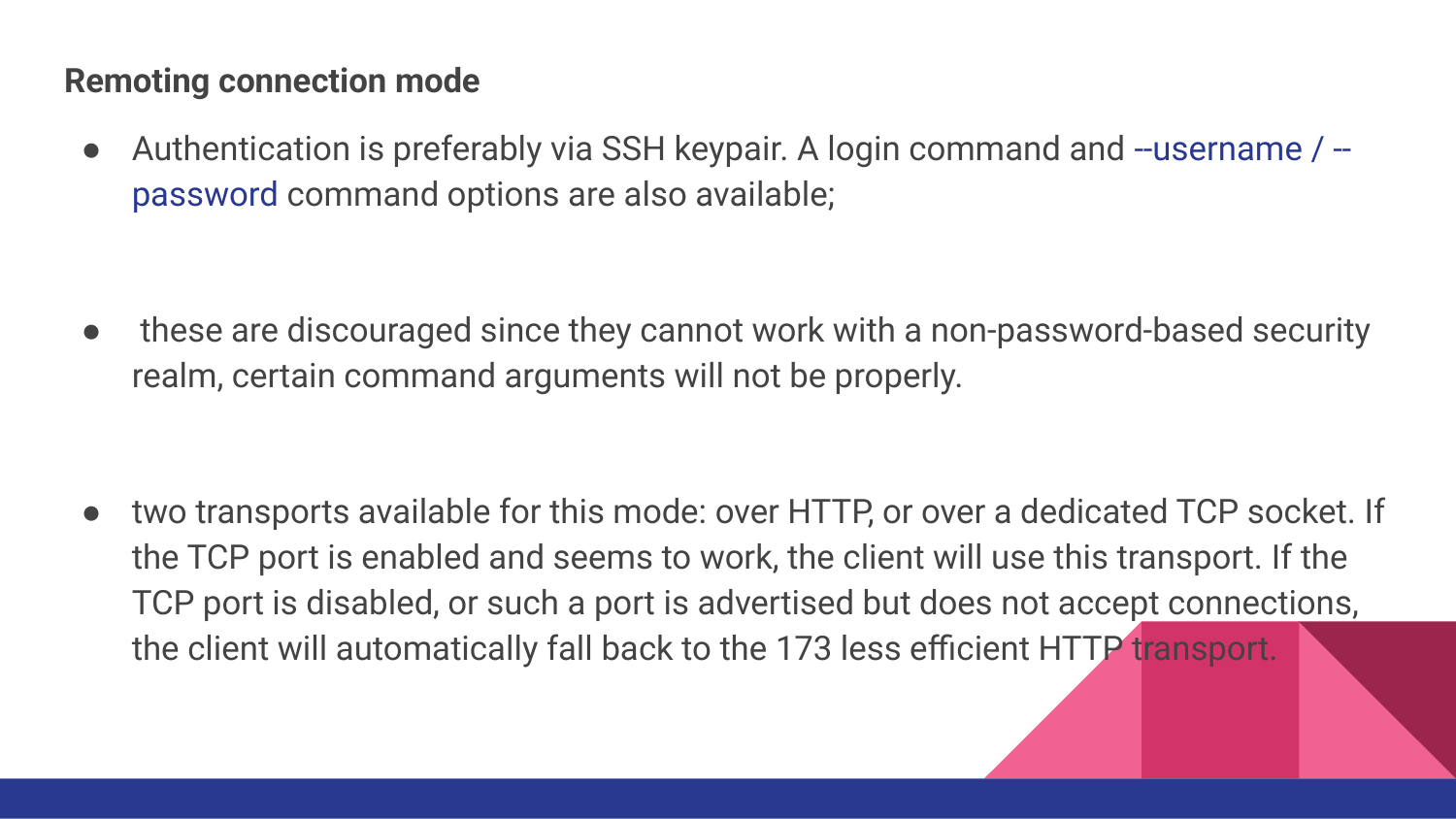

Remoting connection mode
Authentication is preferably via SSH keypair. A login command and --username / --password command options are also available;

 these are discouraged since they cannot work with a non-password-based security realm, certain command arguments will not be properly.

two transports available for this mode: over HTTP, or over a dedicated TCP socket. If the TCP port is enabled and seems to work, the client will use this transport. If the TCP port is disabled, or such a port is advertised but does not accept connections, the client will automatically fall back to the 173 less efficient HTTP transport.